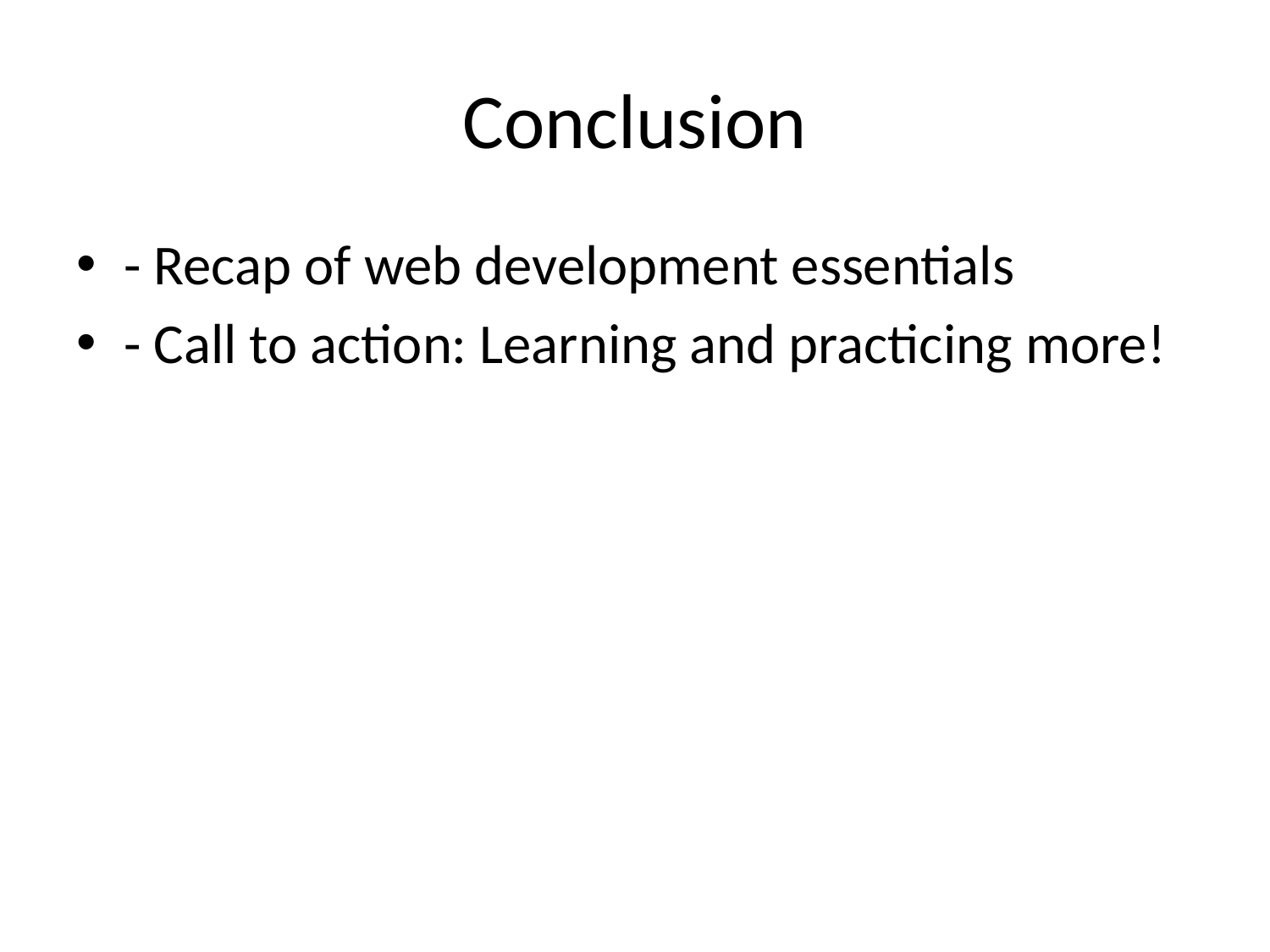

# Conclusion
- Recap of web development essentials
- Call to action: Learning and practicing more!